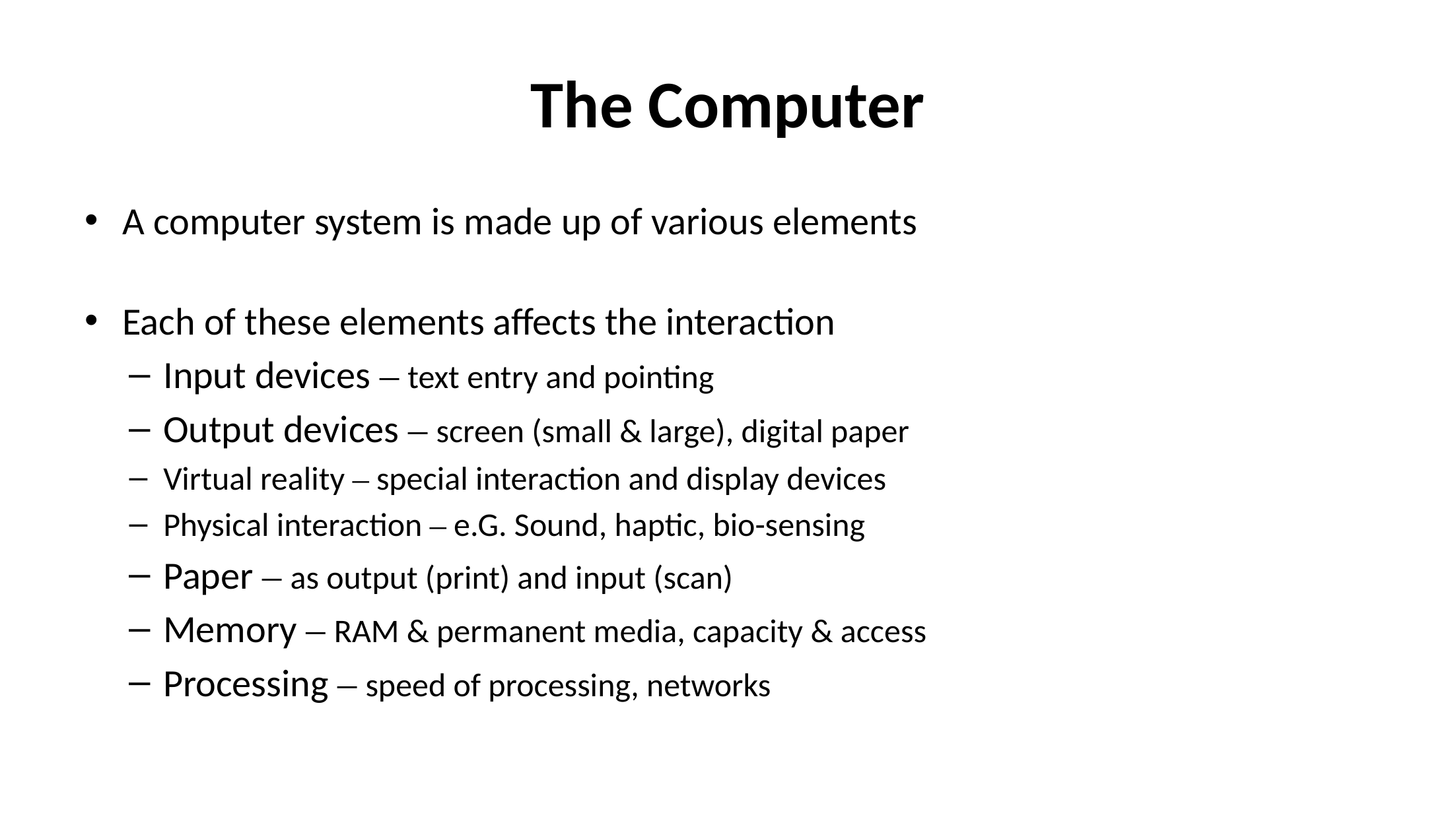

# The Computer
A computer system is made up of various elements

Each of these elements affects the interaction
Input devices – text entry and pointing
Output devices – screen (small & large), digital paper
Virtual reality – special interaction and display devices
Physical interaction – e.G. Sound, haptic, bio-sensing
Paper – as output (print) and input (scan)
Memory – RAM & permanent media, capacity & access
Processing – speed of processing, networks